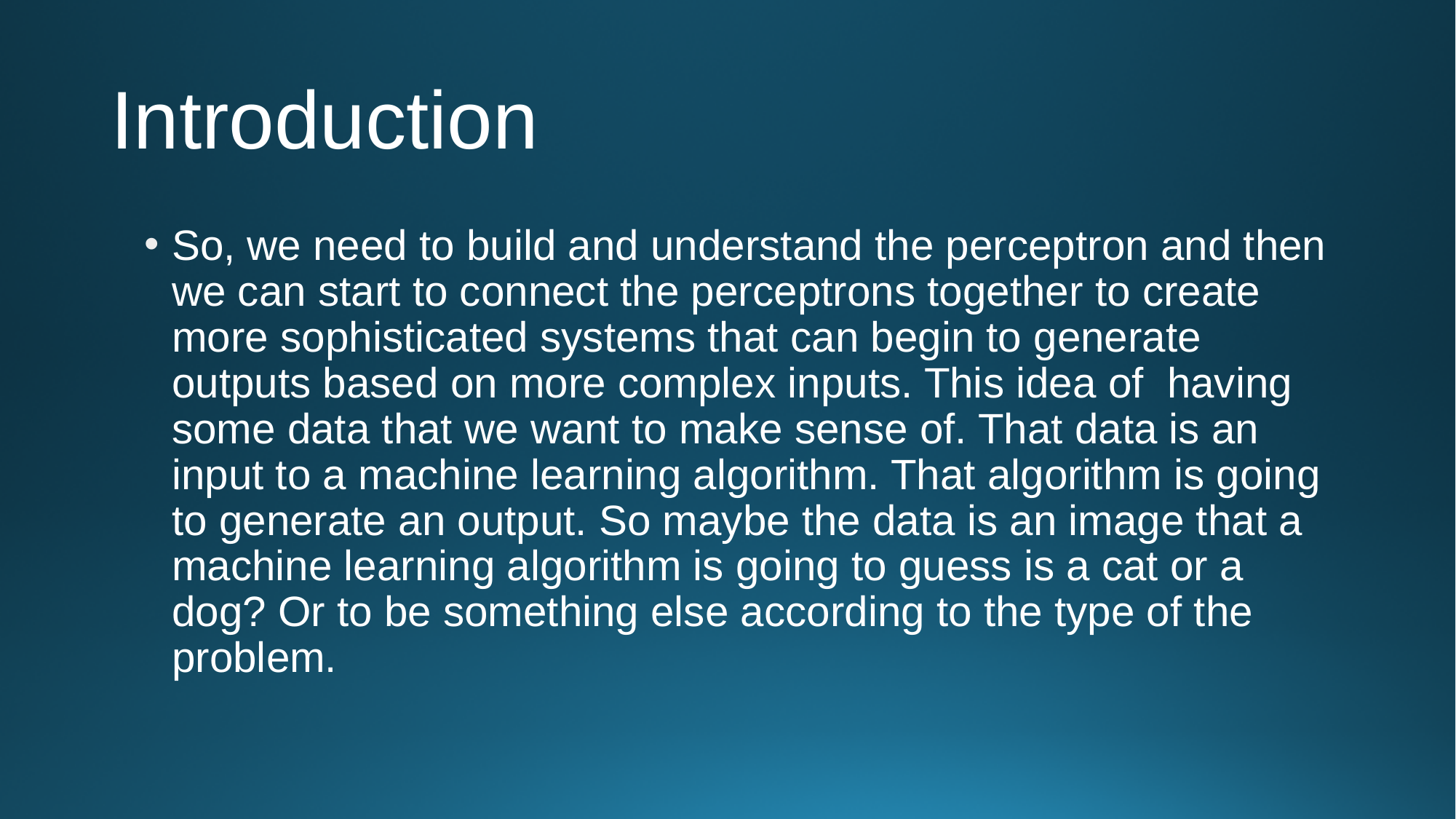

# Introduction
So, we need to build and understand the perceptron and then we can start to connect the perceptrons together to create more sophisticated systems that can begin to generate outputs based on more complex inputs. This idea of  having some data that we want to make sense of. That data is an input to a machine learning algorithm. That algorithm is going to generate an output. So maybe the data is an image that a machine learning algorithm is going to guess is a cat or a dog? Or to be something else according to the type of the problem.